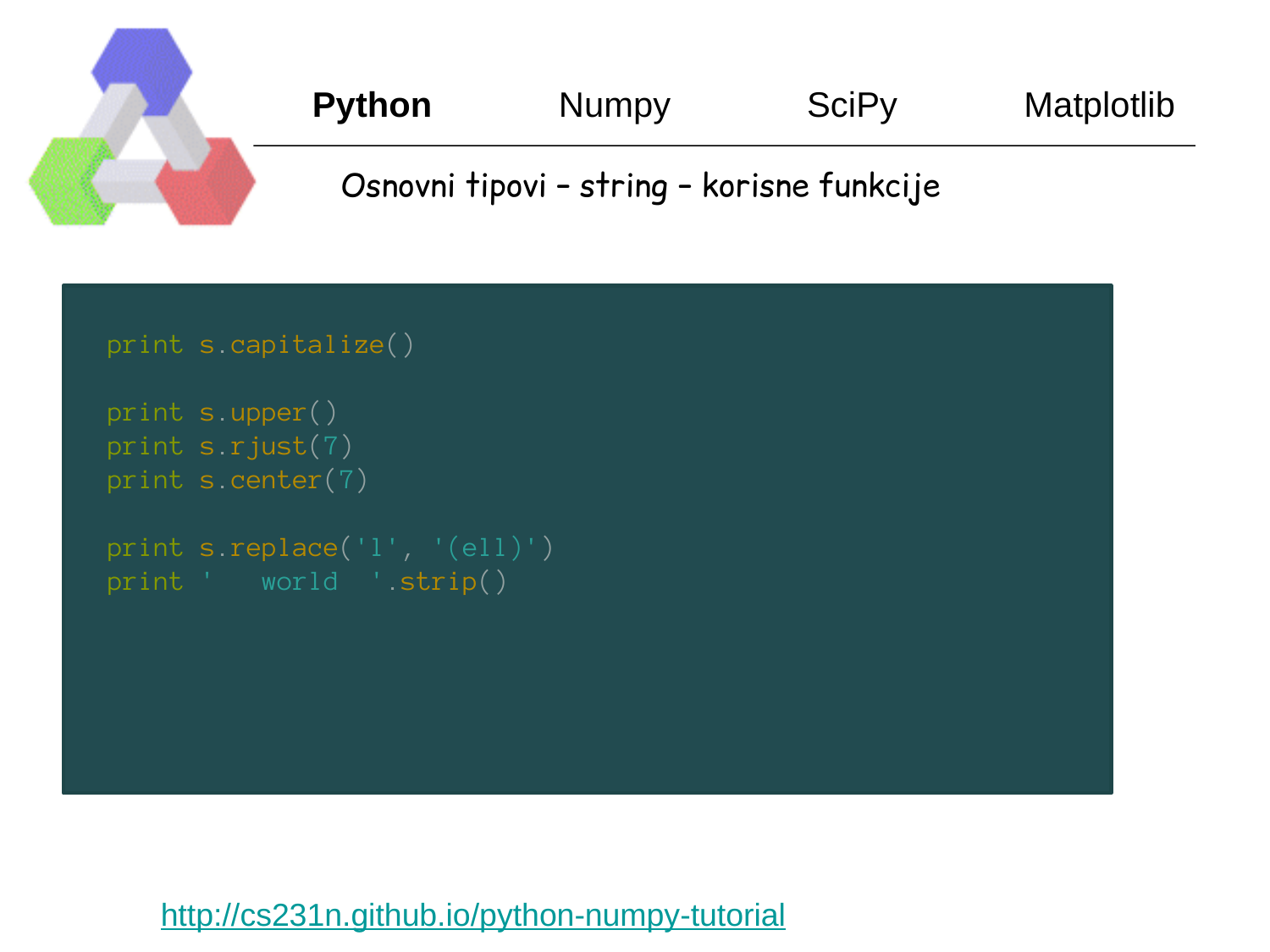

Python             Numpy              SciPy             Matplotlib
Osnovni tipovi – string – korisne funkcije

print s.capitalize()

print s.upper()
print s.rjust(7)
print s.center(7)

print s.replace('l', '(ell)')
print '   world  '.strip()
http://cs231n.github.io/python-numpy-tutorial